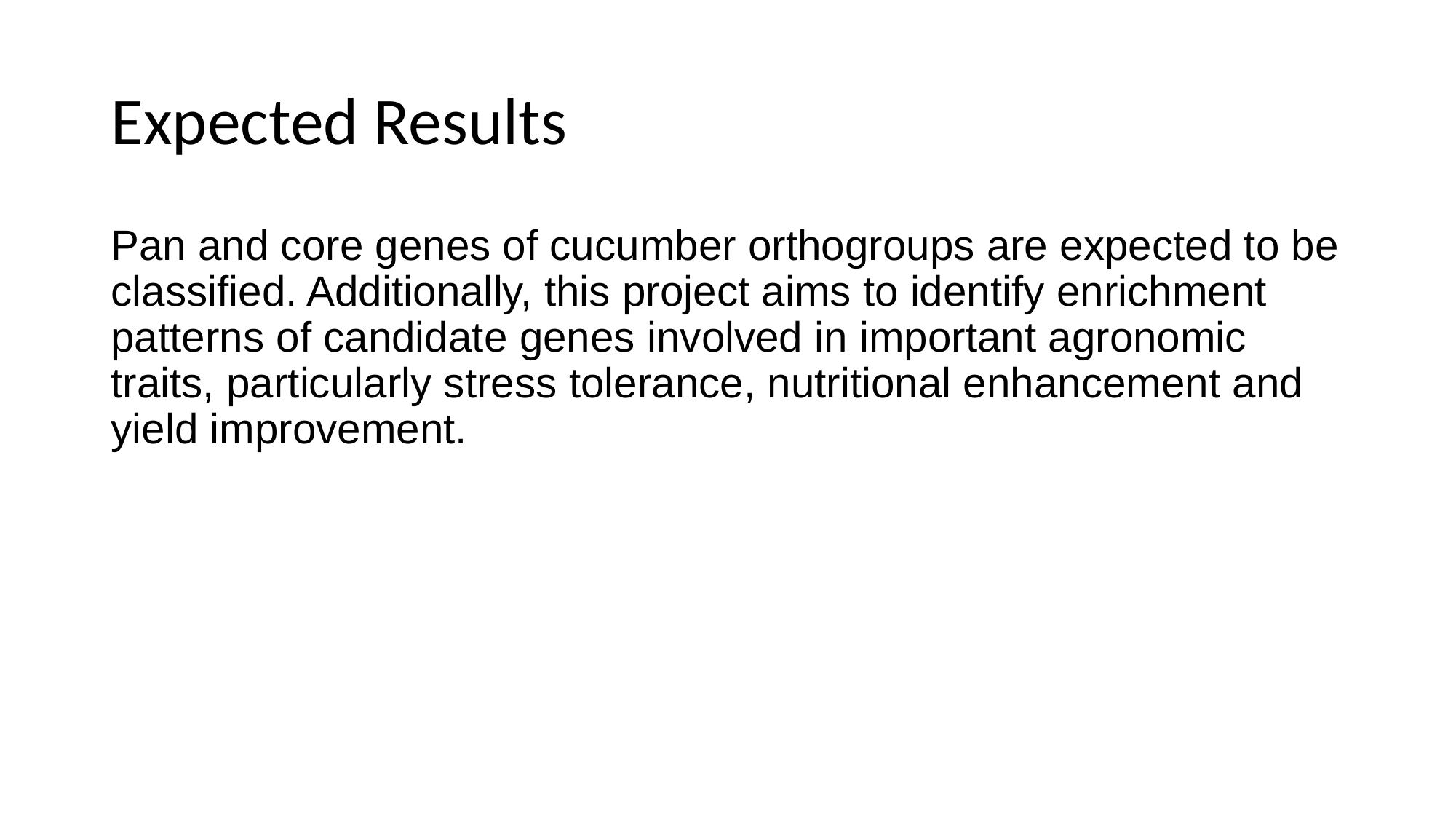

# Expected Results
Pan and core genes of cucumber orthogroups are expected to be classified. Additionally, this project aims to identify enrichment patterns of candidate genes involved in important agronomic traits, particularly stress tolerance, nutritional enhancement and yield improvement.